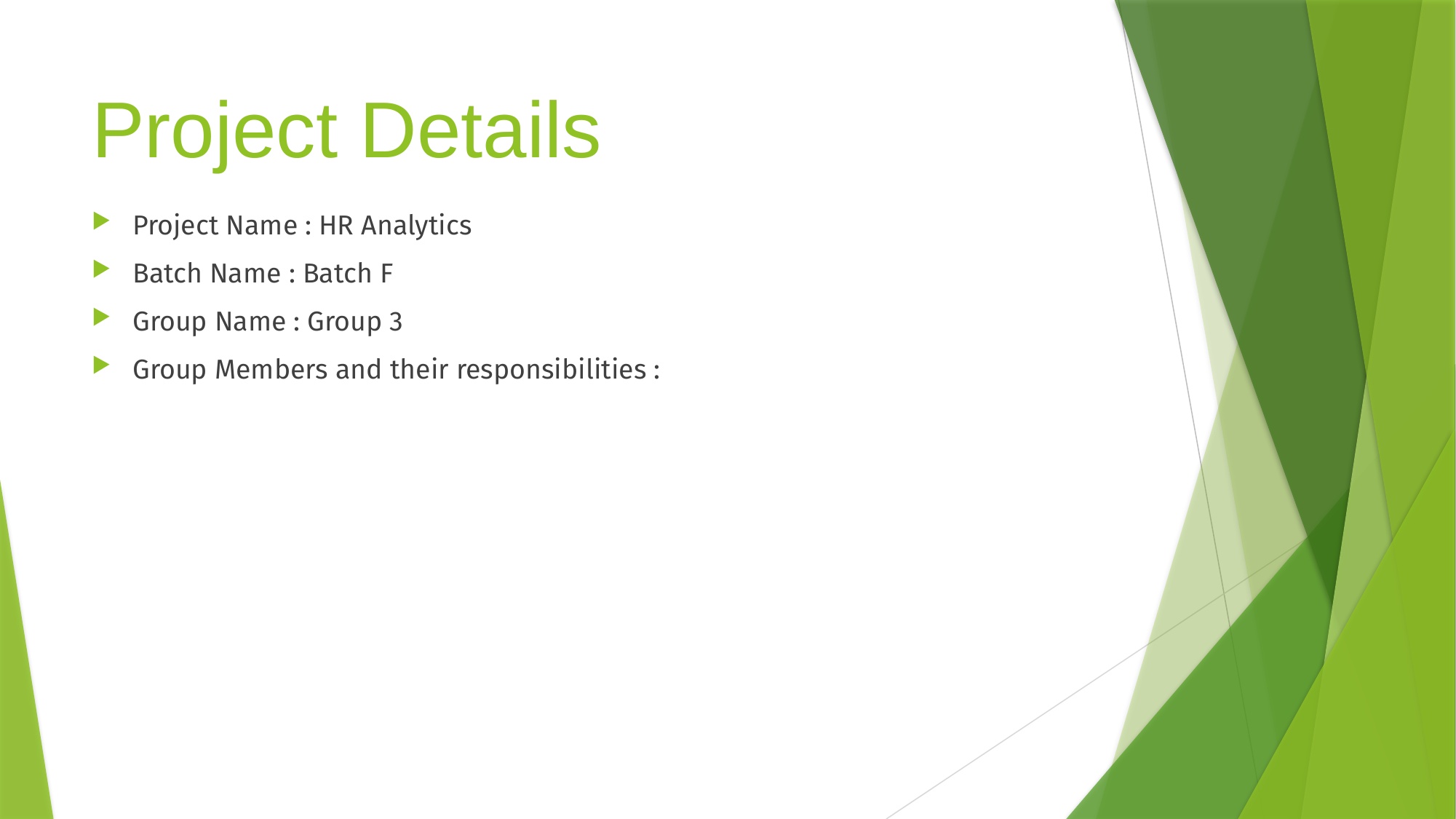

# Project Details
Project Name : HR Analytics
Batch Name : Batch F
Group Name : Group 3
Group Members and their responsibilities :